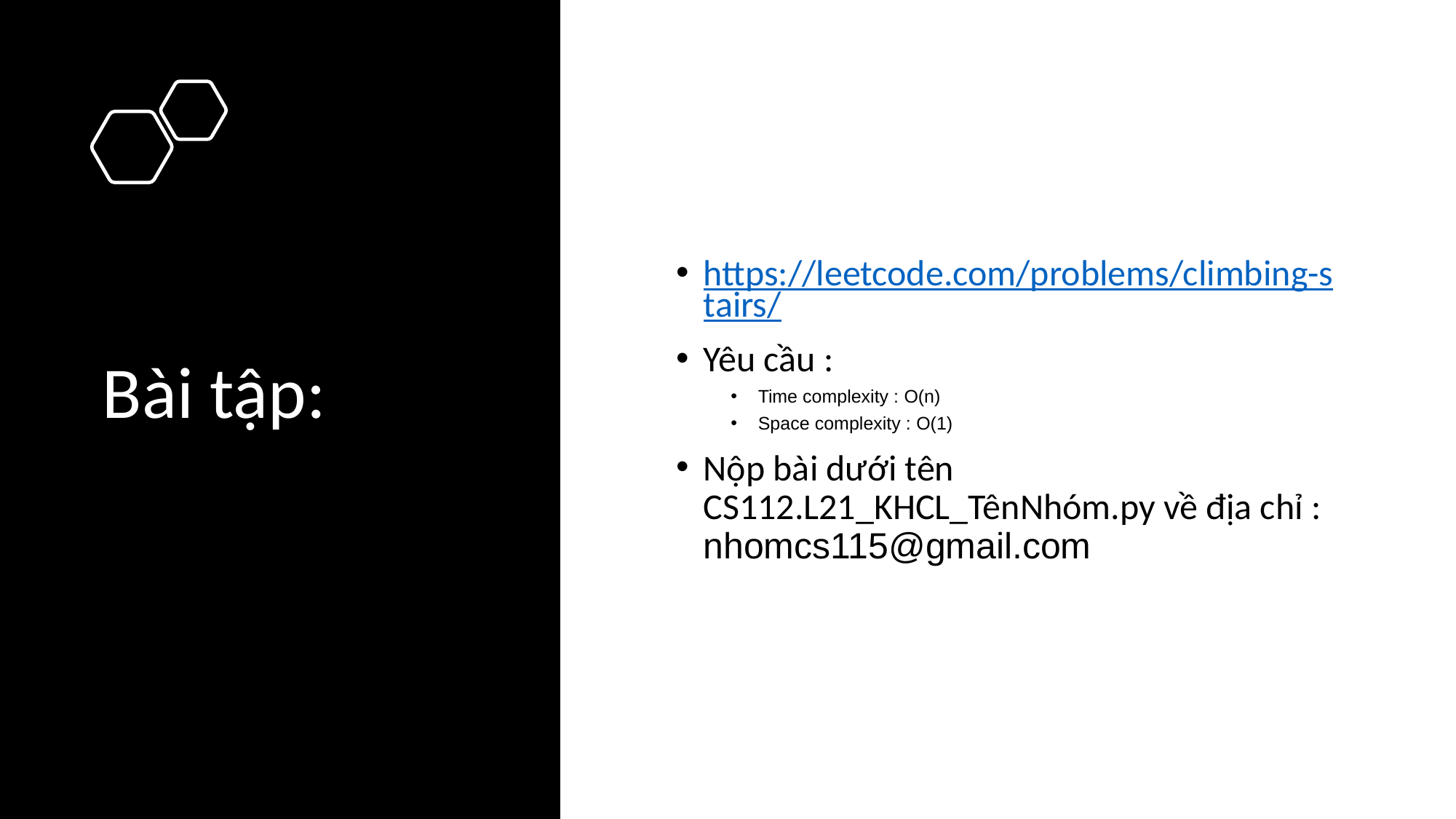

# Bài tập:
https://leetcode.com/problems/climbing-stairs/
Yêu cầu :
Time complexity : O(n)
Space complexity : O(1)
Nộp bài dưới tên CS112.L21_KHCL_TênNhóm.py về địa chỉ : nhomcs115@gmail.com